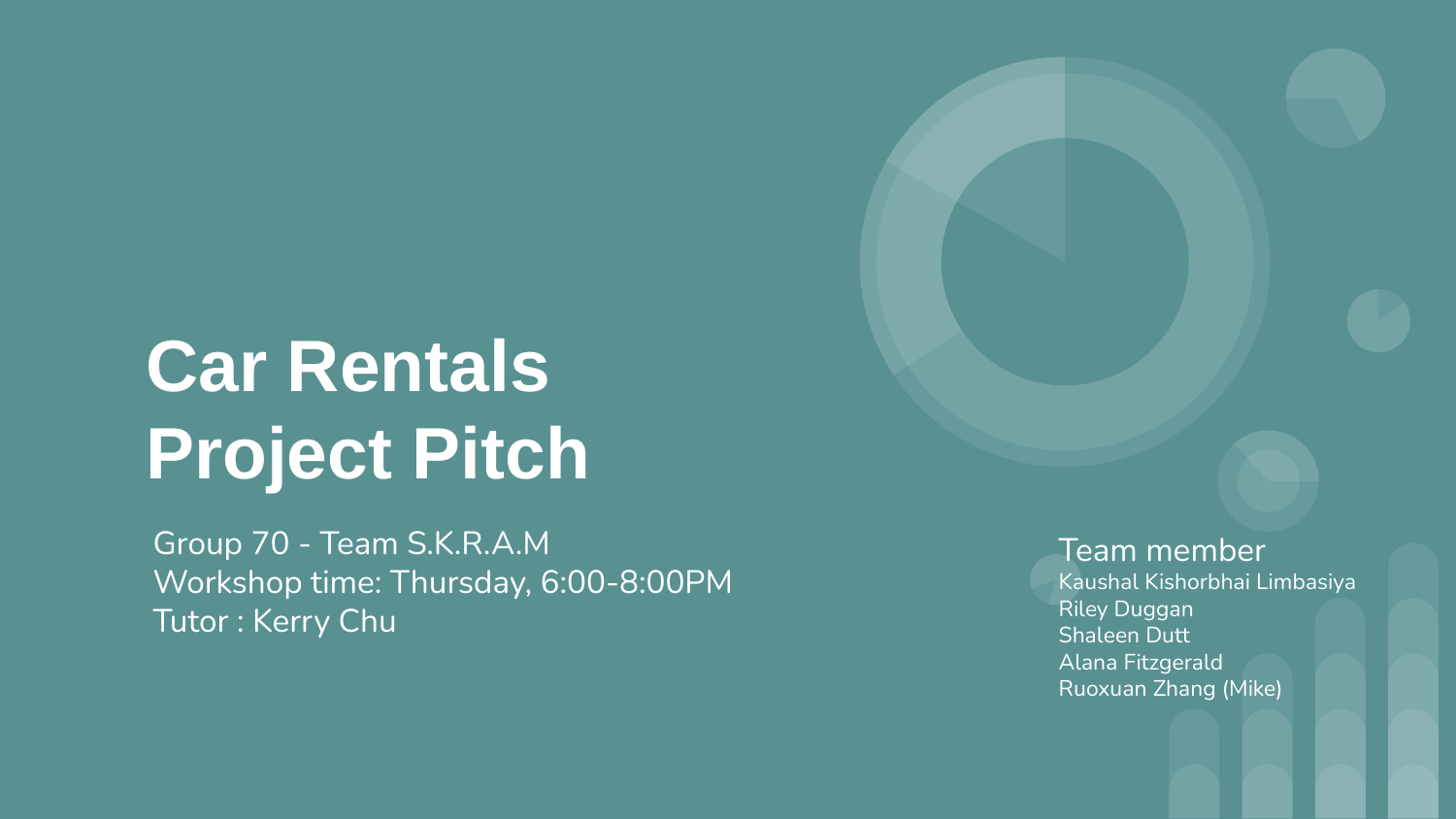

# Car Rentals Project Pitch
Group 70 - Team S.K.R.A.M
Workshop time: Thursday, 6:00-8:00PM
Tutor : Kerry Chu

Team member
Kaushal Kishorbhai Limbasiya
Riley Duggan
Shaleen Dutt
Alana Fitzgerald
Ruoxuan Zhang (Mike)